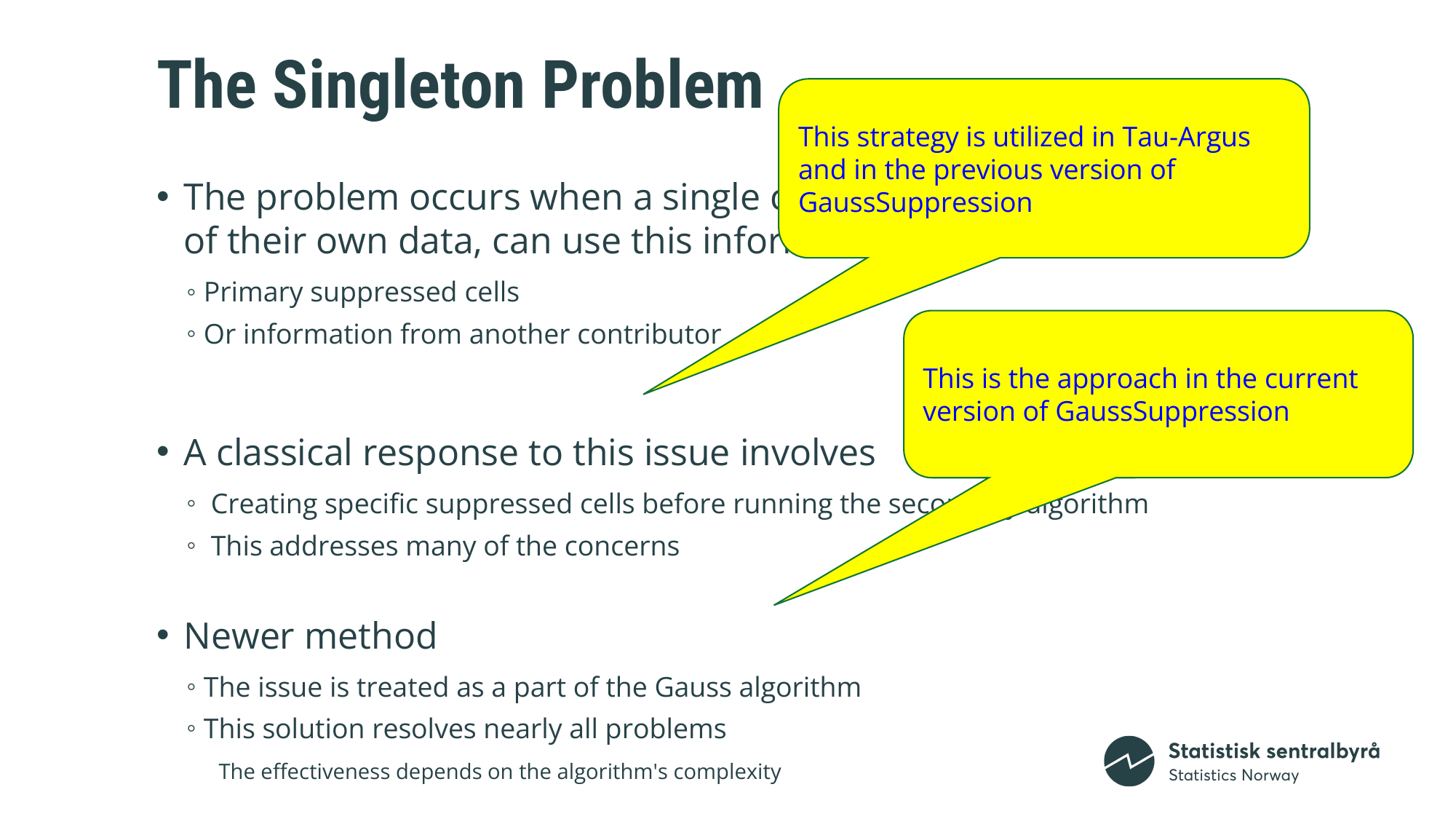

# The Singleton Problem
This strategy is utilized in Tau-Argus and in the previous version of GaussSuppression
The problem occurs when a single contributor, with knowledge of their own data, can use this information to deduce:
Primary suppressed cells
Or information from another contributor

A classical response to this issue involves
 Creating specific suppressed cells before running the secondary algorithm
 This addresses many of the concerns

Newer method
The issue is treated as a part of the Gauss algorithm
This solution resolves nearly all problems
The effectiveness depends on the algorithm's complexity
This is the approach in the current version of GaussSuppression